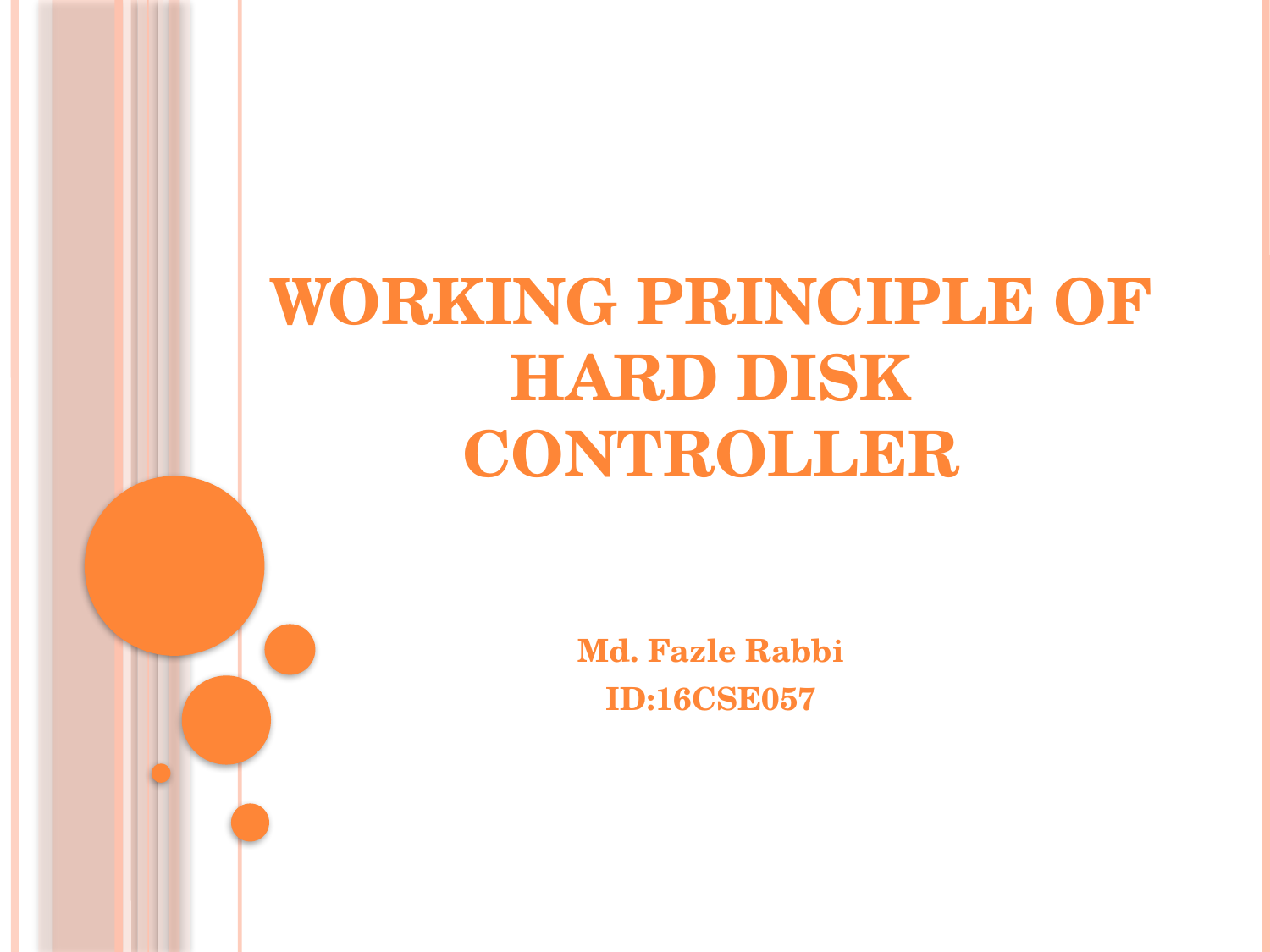

# Working principle of Hard Disk Controller
Md. Fazle Rabbi
ID:16CSE057